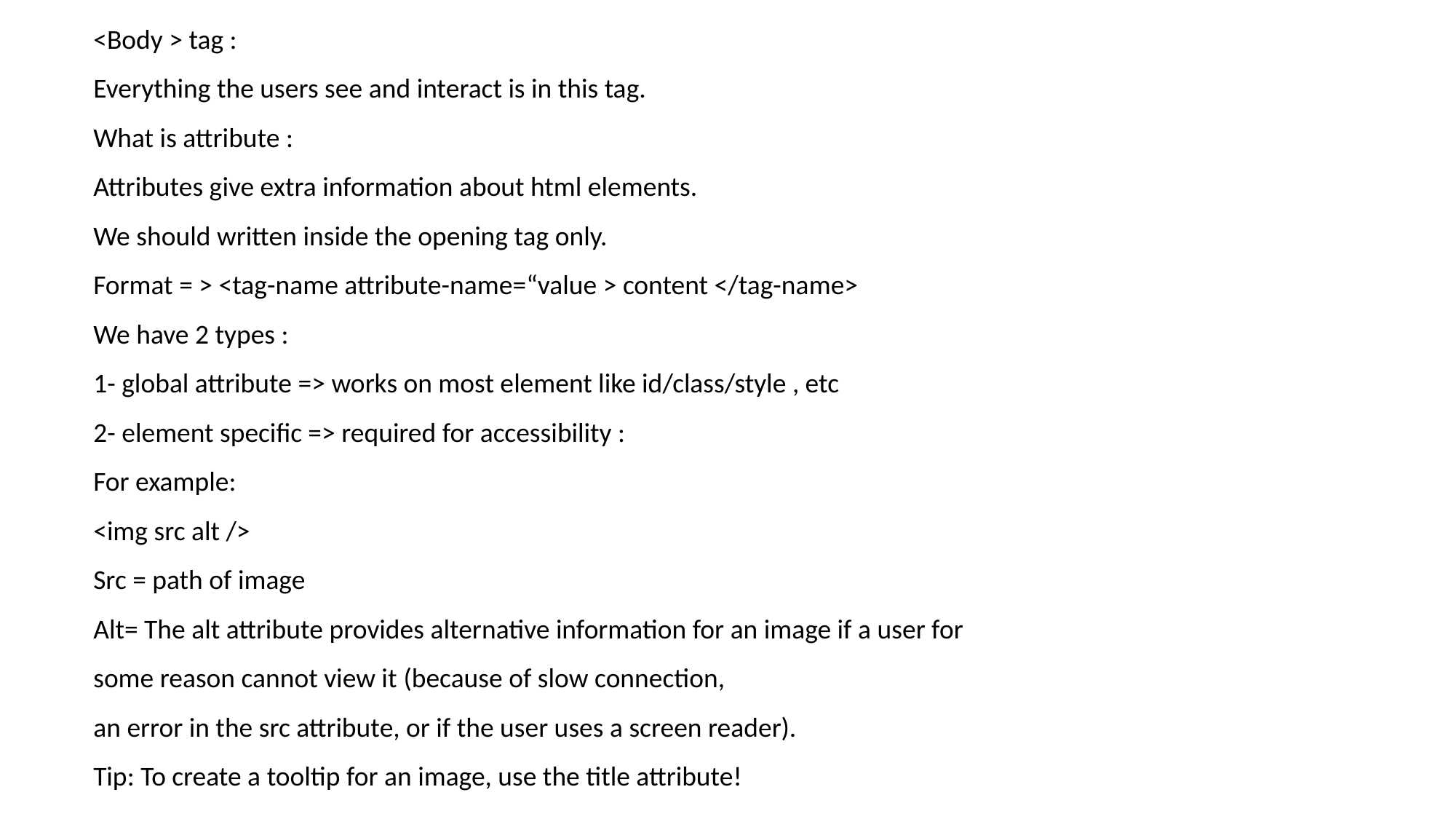

<Body > tag :
Everything the users see and interact is in this tag.
What is attribute :
Attributes give extra information about html elements.
We should written inside the opening tag only.
Format = > <tag-name attribute-name=“value > content </tag-name>
We have 2 types :
1- global attribute => works on most element like id/class/style , etc
2- element specific => required for accessibility :
For example:
<img src alt />
Src = path of image
Alt= The alt attribute provides alternative information for an image if a user for
some reason cannot view it (because of slow connection,
an error in the src attribute, or if the user uses a screen reader).
Tip: To create a tooltip for an image, use the title attribute!